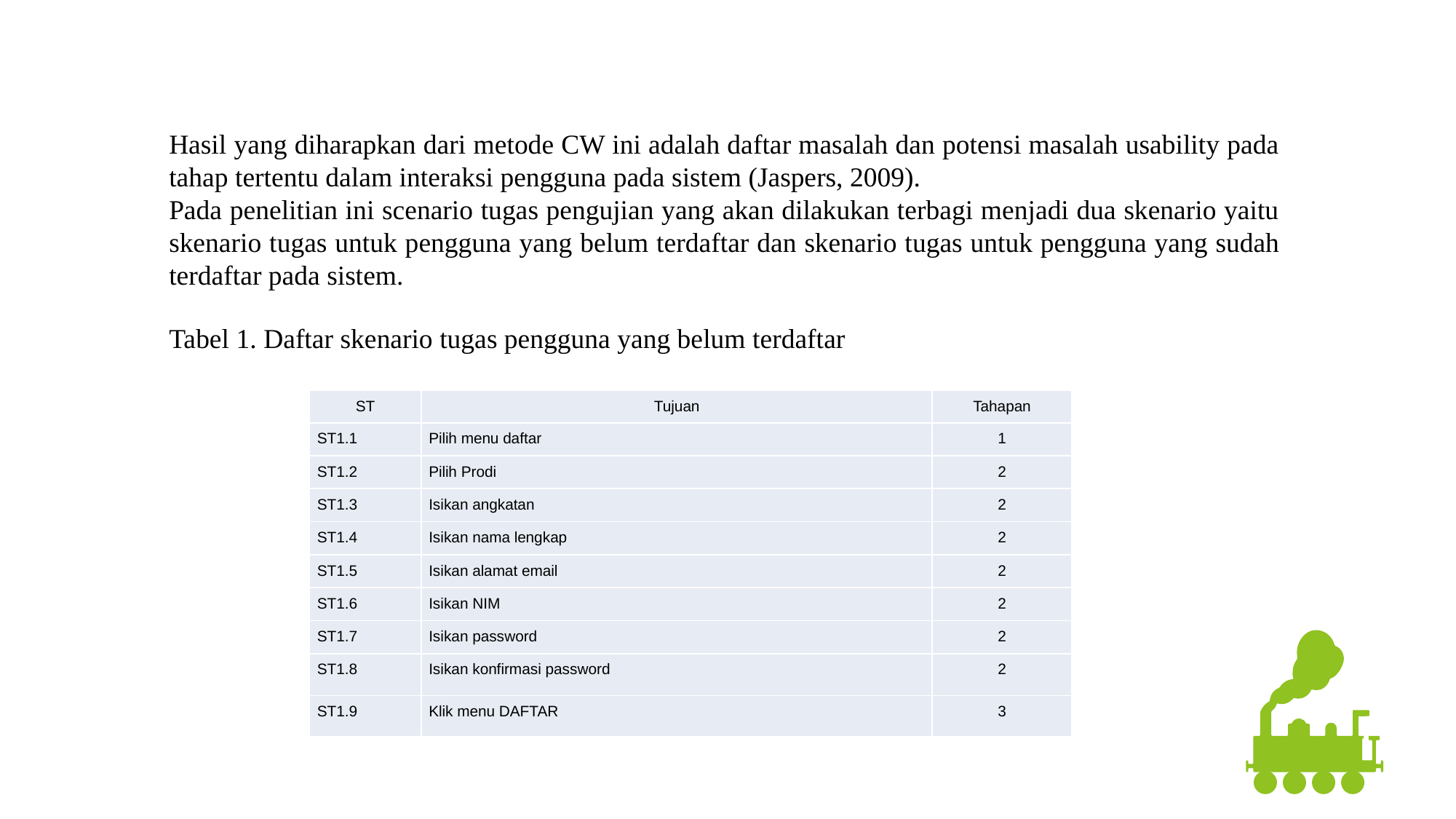

Hasil yang diharapkan dari metode CW ini adalah daftar masalah dan potensi masalah usability pada tahap tertentu dalam interaksi pengguna pada sistem (Jaspers, 2009).
Pada penelitian ini scenario tugas pengujian yang akan dilakukan terbagi menjadi dua skenario yaitu skenario tugas untuk pengguna yang belum terdaftar dan skenario tugas untuk pengguna yang sudah terdaftar pada sistem.

Tabel 1. Daftar skenario tugas pengguna yang belum terdaftar
| ST | Tujuan | Tahapan |
| --- | --- | --- |
| ST1.1 | Pilih menu daftar | 1 |
| ST1.2 | Pilih Prodi | 2 |
| ST1.3 | Isikan angkatan | 2 |
| ST1.4 | Isikan nama lengkap | 2 |
| ST1.5 | Isikan alamat email | 2 |
| ST1.6 | Isikan NIM | 2 |
| ST1.7 | Isikan password | 2 |
| ST1.8 | Isikan konfirmasi password | 2 |
| ST1.9 | Klik menu DAFTAR | 3 |